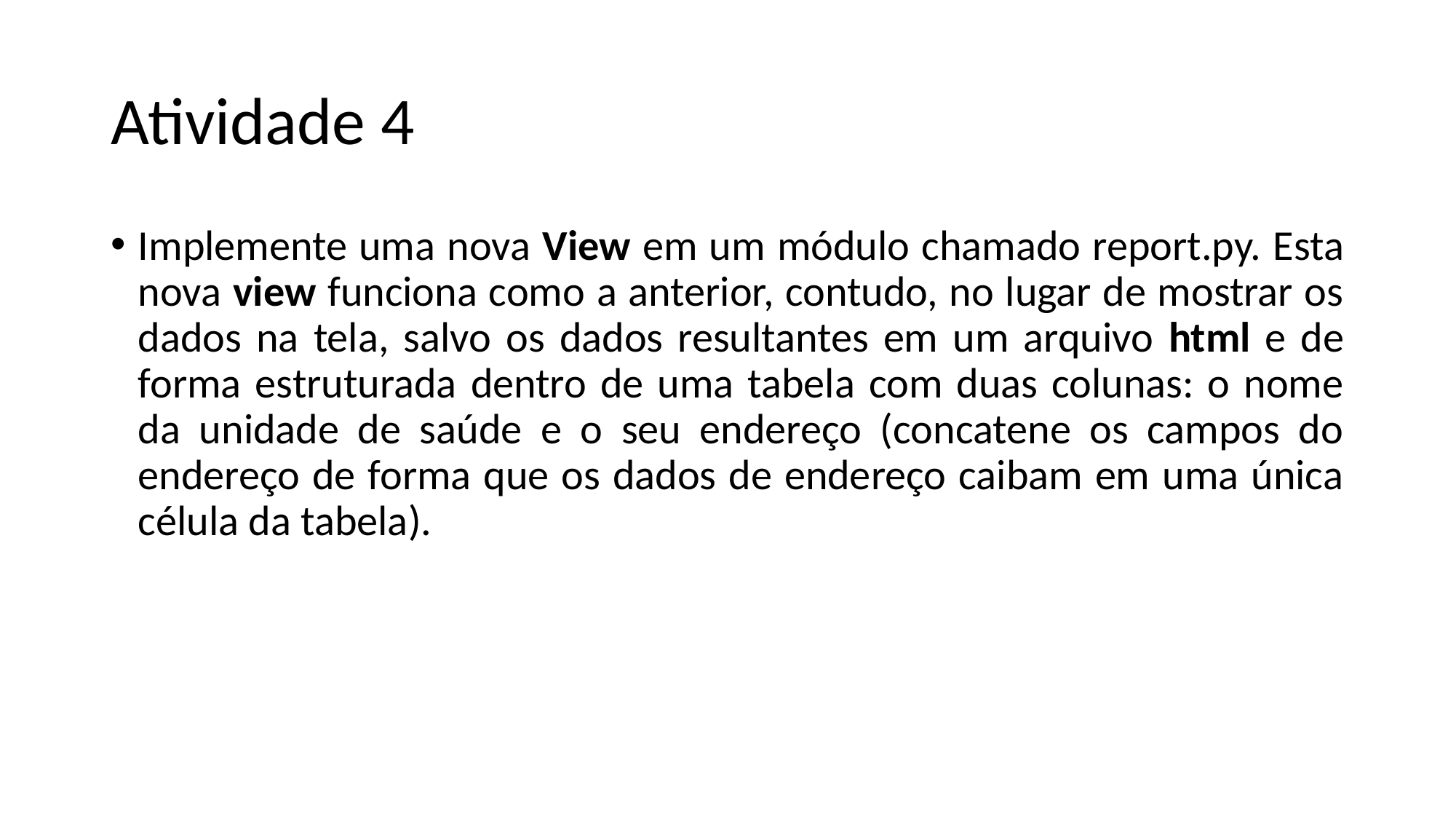

# Atividade 4
Implemente uma nova View em um módulo chamado report.py. Esta nova view funciona como a anterior, contudo, no lugar de mostrar os dados na tela, salvo os dados resultantes em um arquivo html e de forma estruturada dentro de uma tabela com duas colunas: o nome da unidade de saúde e o seu endereço (concatene os campos do endereço de forma que os dados de endereço caibam em uma única célula da tabela).